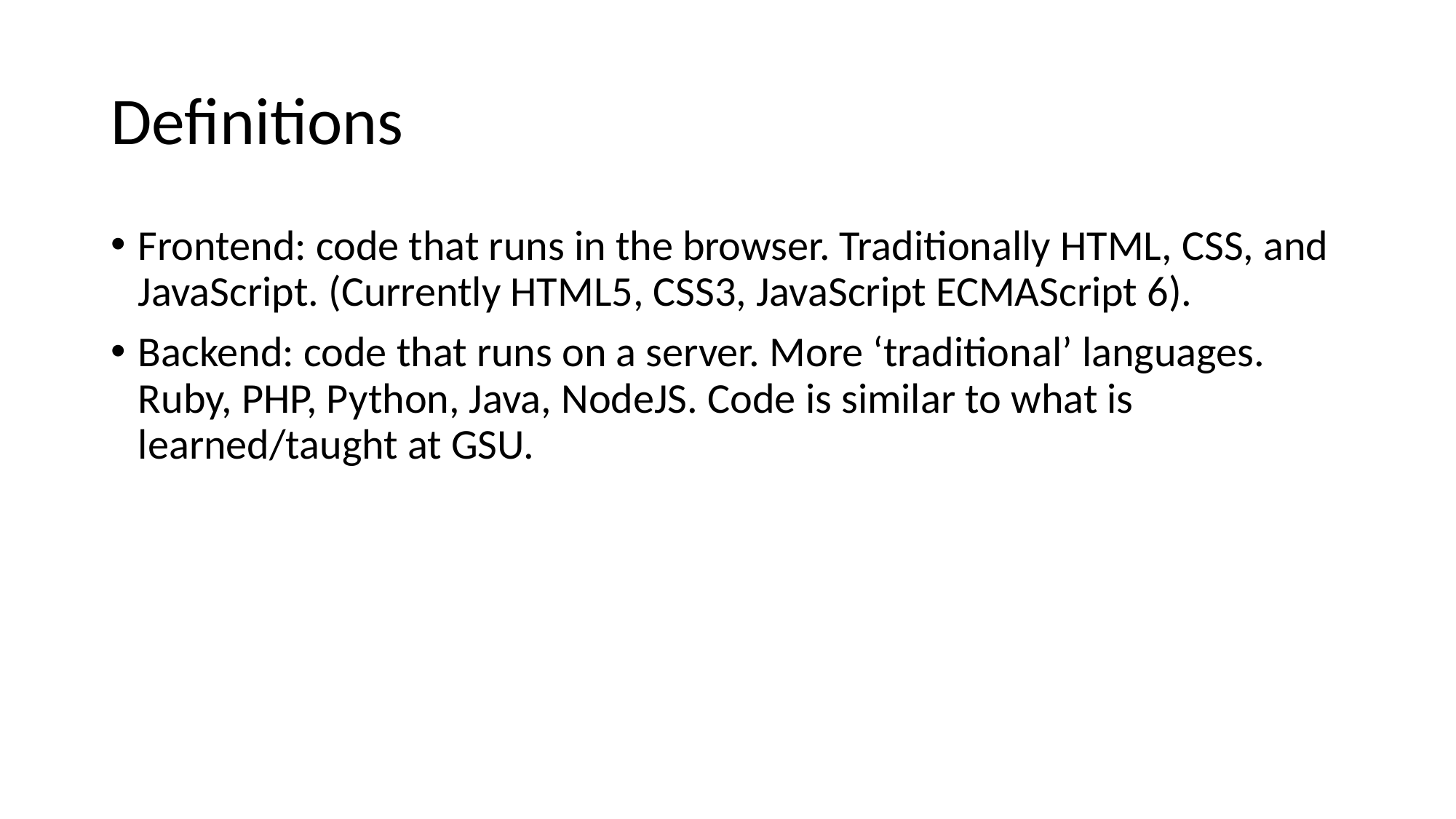

# Definitions
Frontend: code that runs in the browser. Traditionally HTML, CSS, and JavaScript. (Currently HTML5, CSS3, JavaScript ECMAScript 6).
Backend: code that runs on a server. More ‘traditional’ languages. Ruby, PHP, Python, Java, NodeJS. Code is similar to what is learned/taught at GSU.